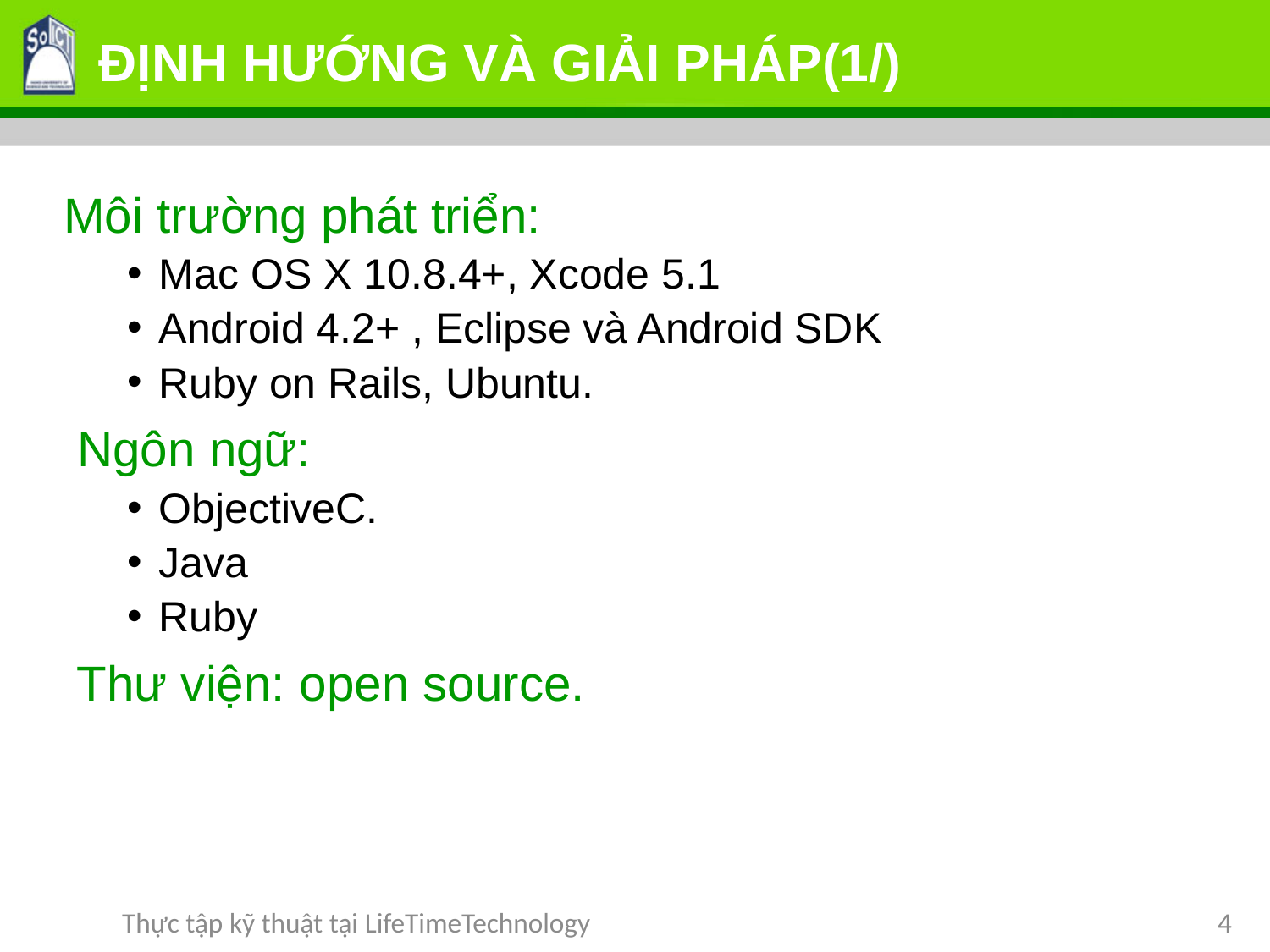

# ĐỊNH HƯỚNG VÀ GIẢI PHÁP(1/)
Môi trường phát triển:
Mac OS X 10.8.4+, Xcode 5.1
Android 4.2+ , Eclipse và Android SDK
Ruby on Rails, Ubuntu.
­ Ngôn ngữ:
Objective­C.
Java
Ruby
­ Thư viện: open source.

Thực tập kỹ thuật tại LifeTimeTechnology
4